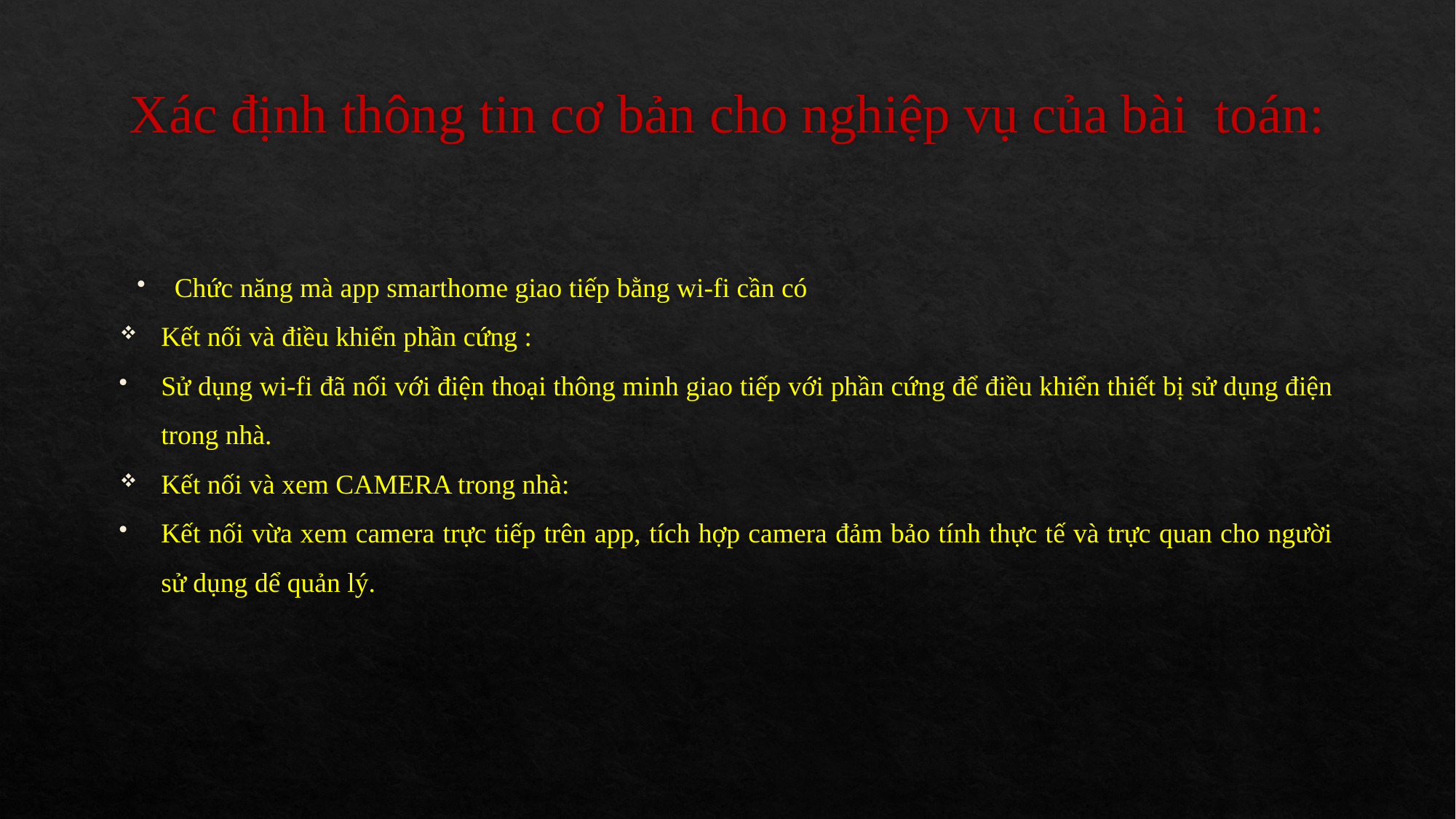

# Xác định thông tin cơ bản cho nghiệp vụ của bài  toán:
Chức năng mà app smarthome giao tiếp bằng wi-fi cần có
Kết nối và điều khiển phần cứng :
Sử dụng wi-fi đã nối với điện thoại thông minh giao tiếp với phần cứng để điều khiển thiết bị sử dụng điện trong nhà.
Kết nối và xem CAMERA trong nhà:
Kết nối vừa xem camera trực tiếp trên app, tích hợp camera đảm bảo tính thực tế và trực quan cho người sử dụng dể quản lý.